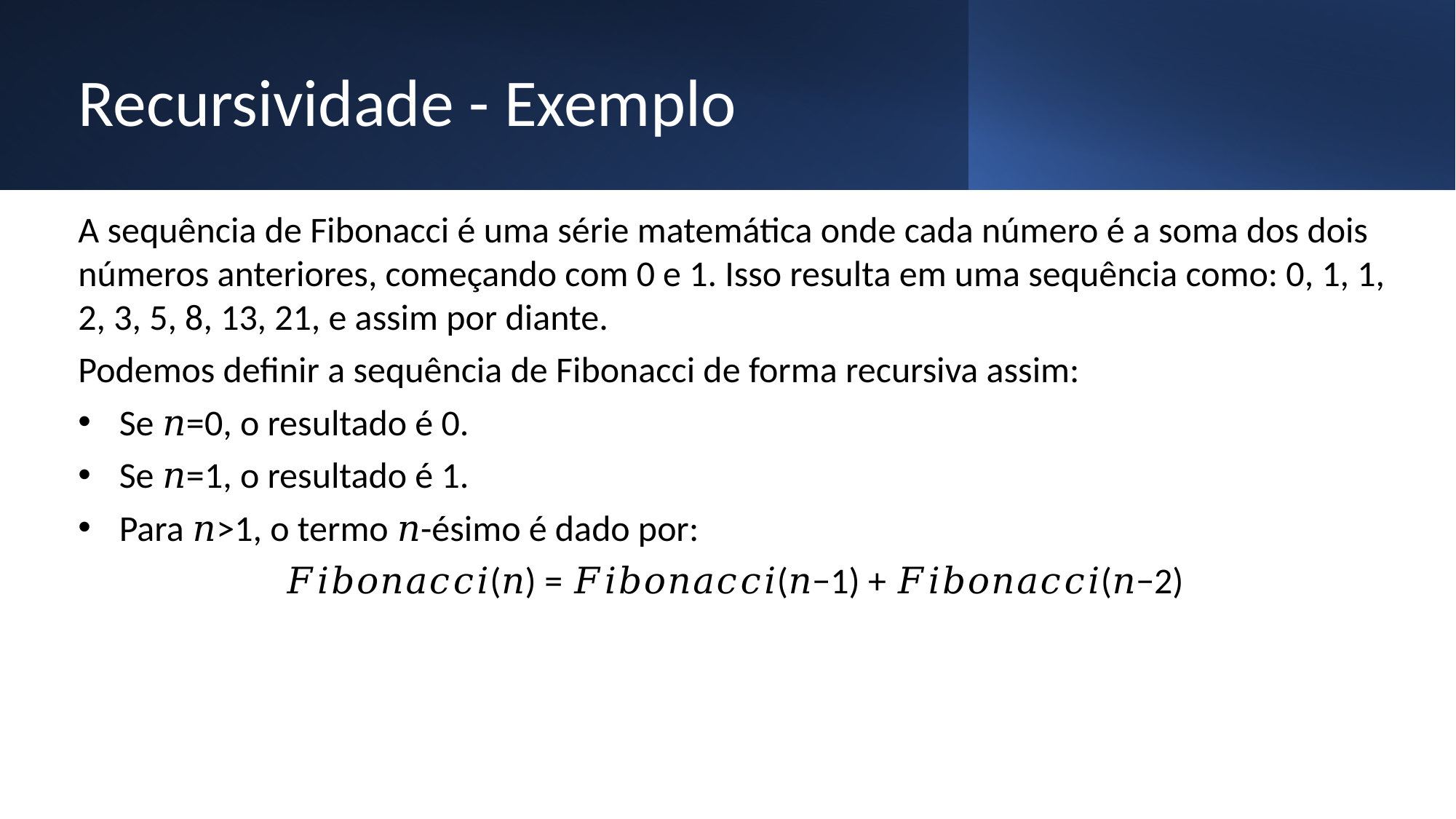

# Recursividade - Exemplo
A sequência de Fibonacci é uma série matemática onde cada número é a soma dos dois números anteriores, começando com 0 e 1. Isso resulta em uma sequência como: 0, 1, 1, 2, 3, 5, 8, 13, 21, e assim por diante.
Podemos definir a sequência de Fibonacci de forma recursiva assim:
Se 𝑛=0, o resultado é 0.
Se 𝑛=1, o resultado é 1.
Para 𝑛>1, o termo 𝑛-ésimo é dado por:
𝐹𝑖𝑏𝑜𝑛𝑎𝑐𝑐𝑖(𝑛) = 𝐹𝑖𝑏𝑜𝑛𝑎𝑐𝑐𝑖(𝑛−1) + 𝐹𝑖𝑏𝑜𝑛𝑎𝑐𝑐𝑖(𝑛−2)